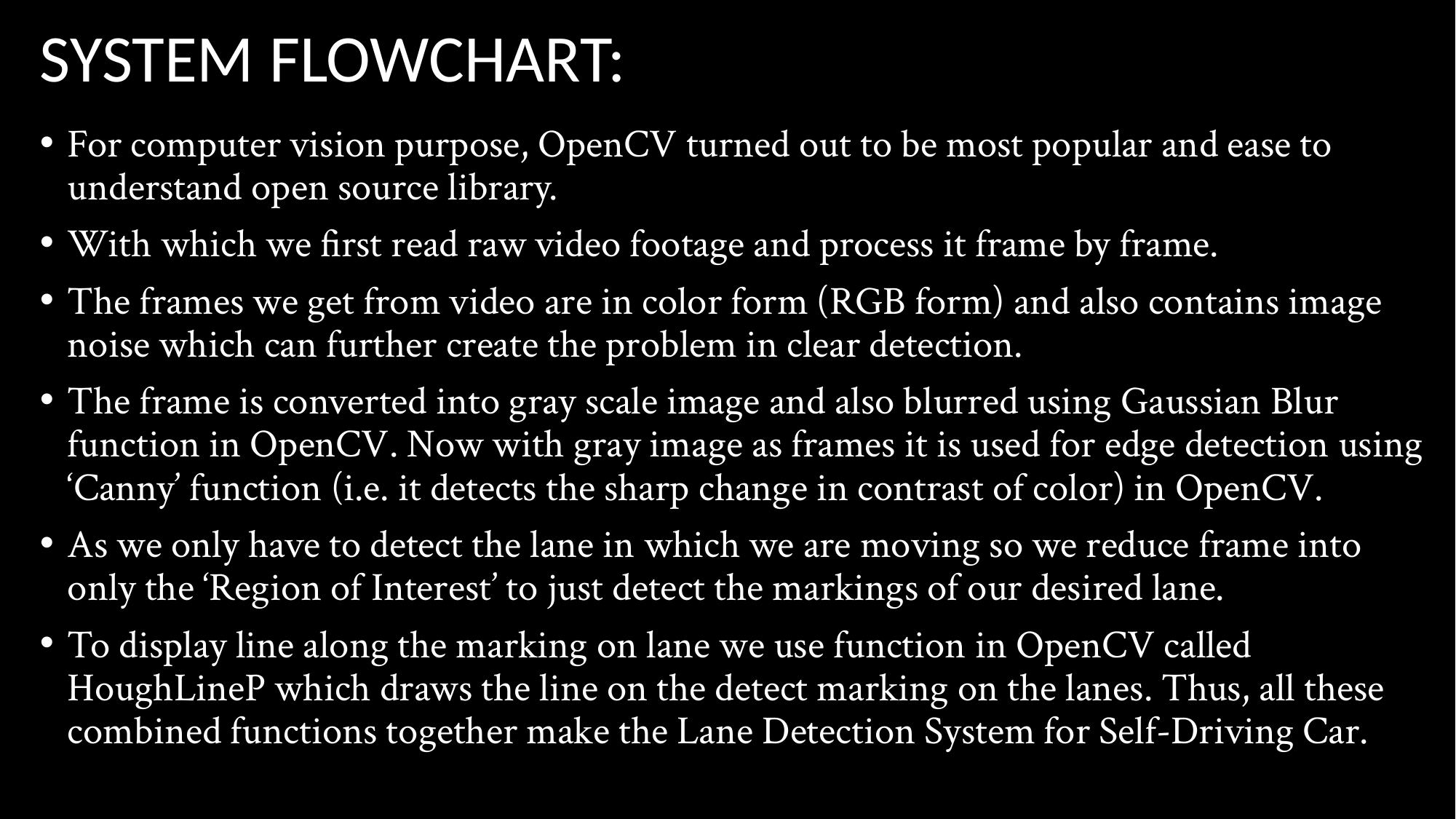

# SYSTEM FLOWCHART:
For computer vision purpose, OpenCV turned out to be most popular and ease to understand open source library.
With which we first read raw video footage and process it frame by frame.
The frames we get from video are in color form (RGB form) and also contains image noise which can further create the problem in clear detection.
The frame is converted into gray scale image and also blurred using Gaussian Blur function in OpenCV. Now with gray image as frames it is used for edge detection using ‘Canny’ function (i.e. it detects the sharp change in contrast of color) in OpenCV.
As we only have to detect the lane in which we are moving so we reduce frame into only the ‘Region of Interest’ to just detect the markings of our desired lane.
To display line along the marking on lane we use function in OpenCV called HoughLineP which draws the line on the detect marking on the lanes. Thus, all these combined functions together make the Lane Detection System for Self-Driving Car.